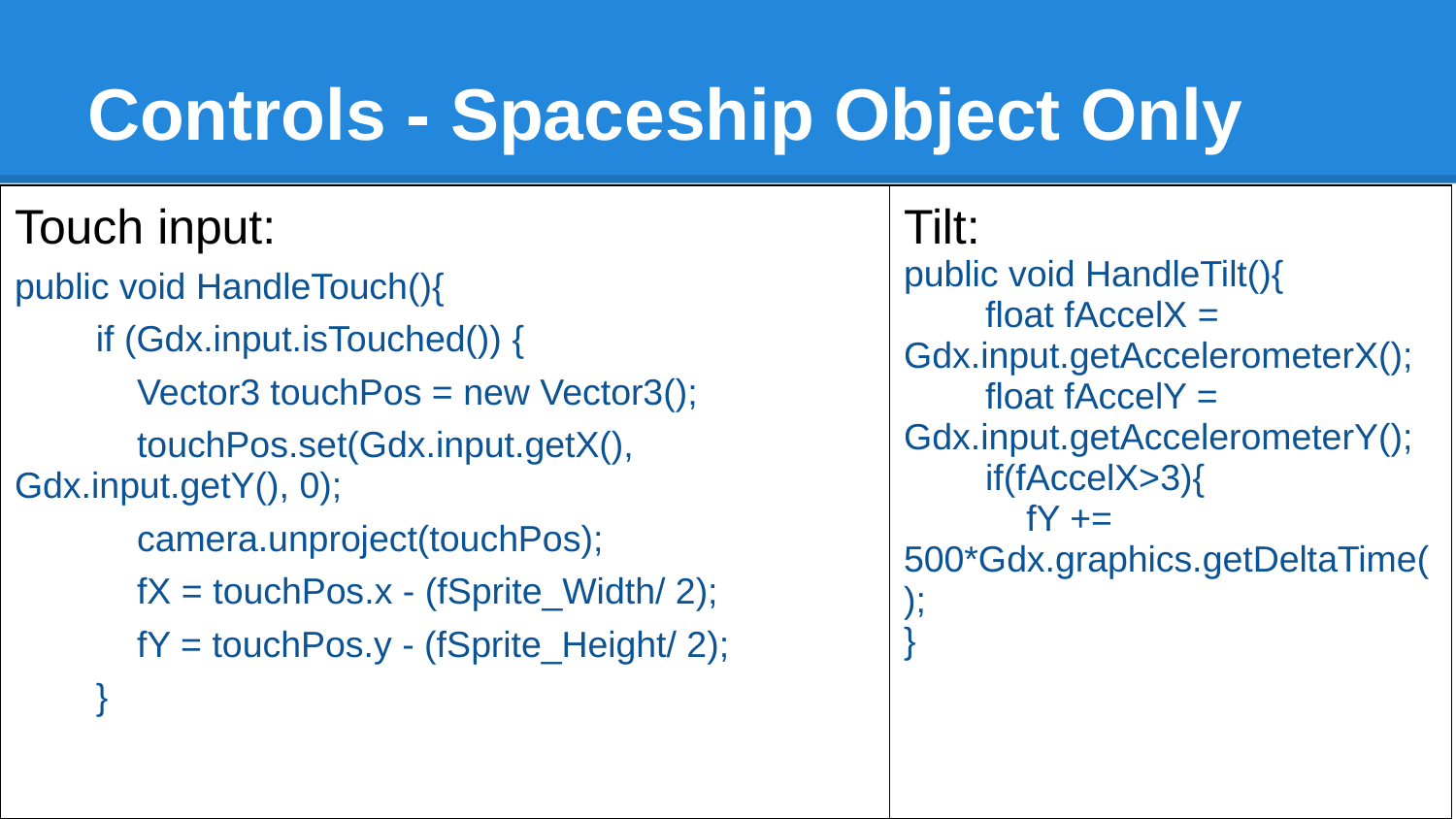

# Controls - Spaceship Object Only
| Touch input: public void HandleTouch(){ if (Gdx.input.isTouched()) { Vector3 touchPos = new Vector3(); touchPos.set(Gdx.input.getX(), Gdx.input.getY(), 0); camera.unproject(touchPos); fX = touchPos.x - (fSprite\_Width/ 2); fY = touchPos.y - (fSprite\_Height/ 2); } | Tilt: public void HandleTilt(){ float fAccelX = Gdx.input.getAccelerometerX(); float fAccelY = Gdx.input.getAccelerometerY(); if(fAccelX>3){ fY += 500\*Gdx.graphics.getDeltaTime(); } |
| --- | --- |